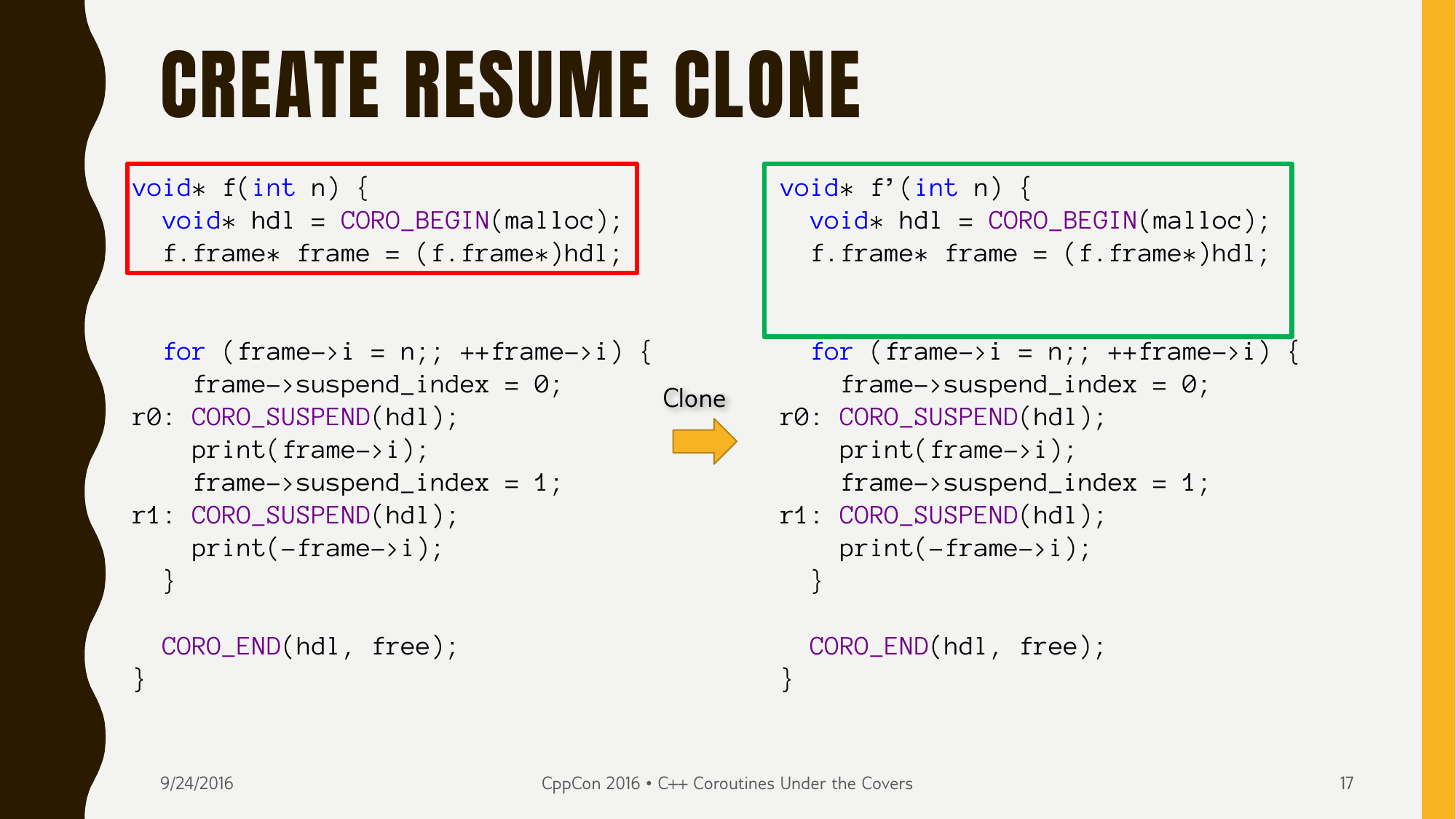

# Create resume clone
void* f(int n) {
  void* hdl = CORO_BEGIN(malloc);
  f.frame* frame = (f.frame*)hdl;

  for (frame->i = n;; ++frame->i) {
    frame->suspend_index = 0;
r0: CORO_SUSPEND(hdl);
    print(frame->i);
    frame->suspend_index = 1;
r1: CORO_SUSPEND(hdl);
    print(-frame->i);
  }

  CORO_END(hdl, free);
}

void* f’(int n) {
  void* hdl = CORO_BEGIN(malloc);
  f.frame* frame = (f.frame*)hdl;

  for (frame->i = n;; ++frame->i) {
    frame->suspend_index = 0;
r0: CORO_SUSPEND(hdl);
    print(frame->i);
    frame->suspend_index = 1;
r1: CORO_SUSPEND(hdl);
    print(-frame->i);
  }

  CORO_END(hdl, free);
}
Clone

9/24/2016
CppCon 2016 • C++ Coroutines Under the Covers
17